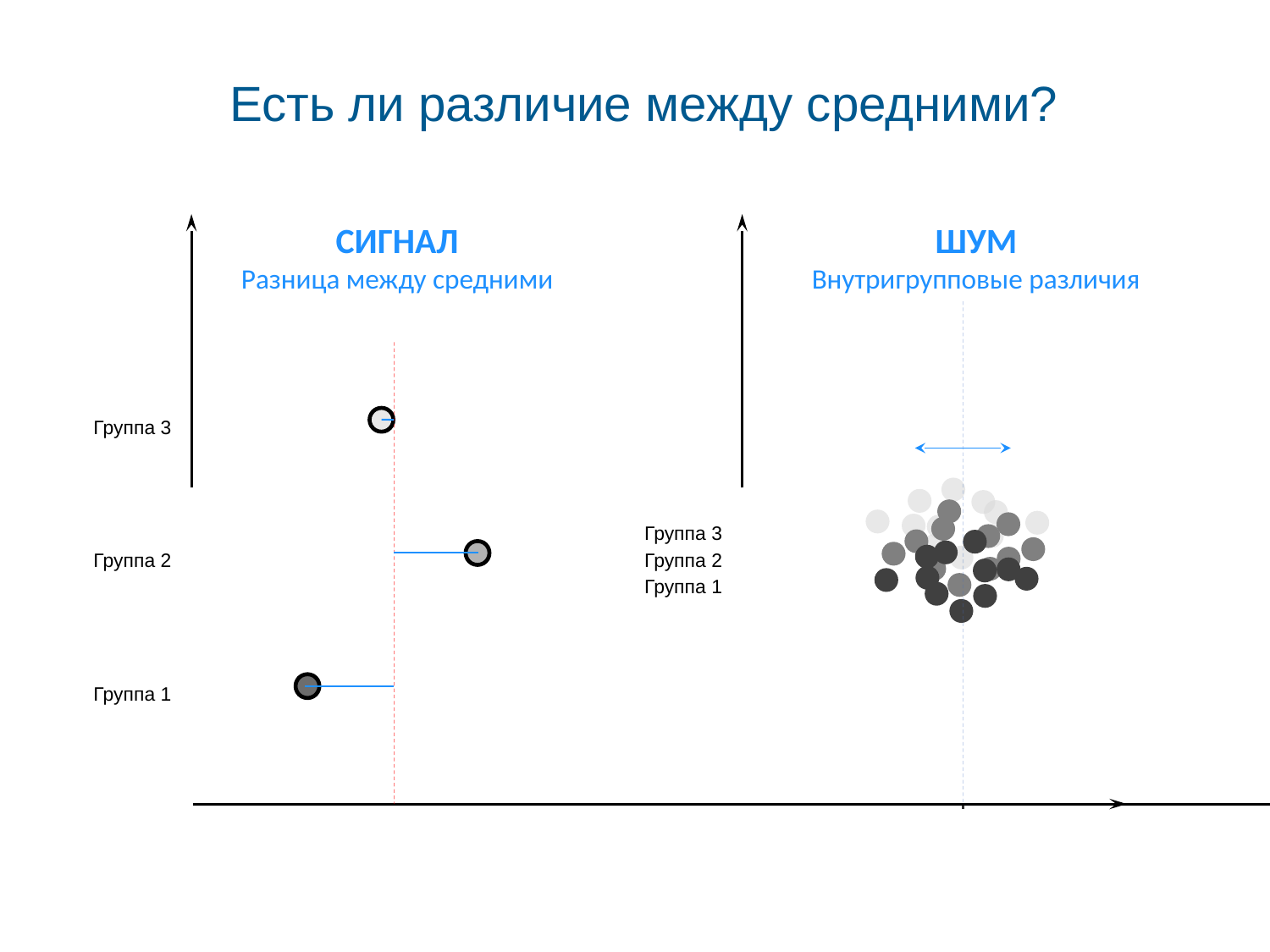

Есть ли различие между средними?
ШУМ
Внутригрупповые различия
СИГНАЛ
Разница между средними

Группа 3

Группа 3

Группа 2
Группа 2

Группа 1

Группа 1